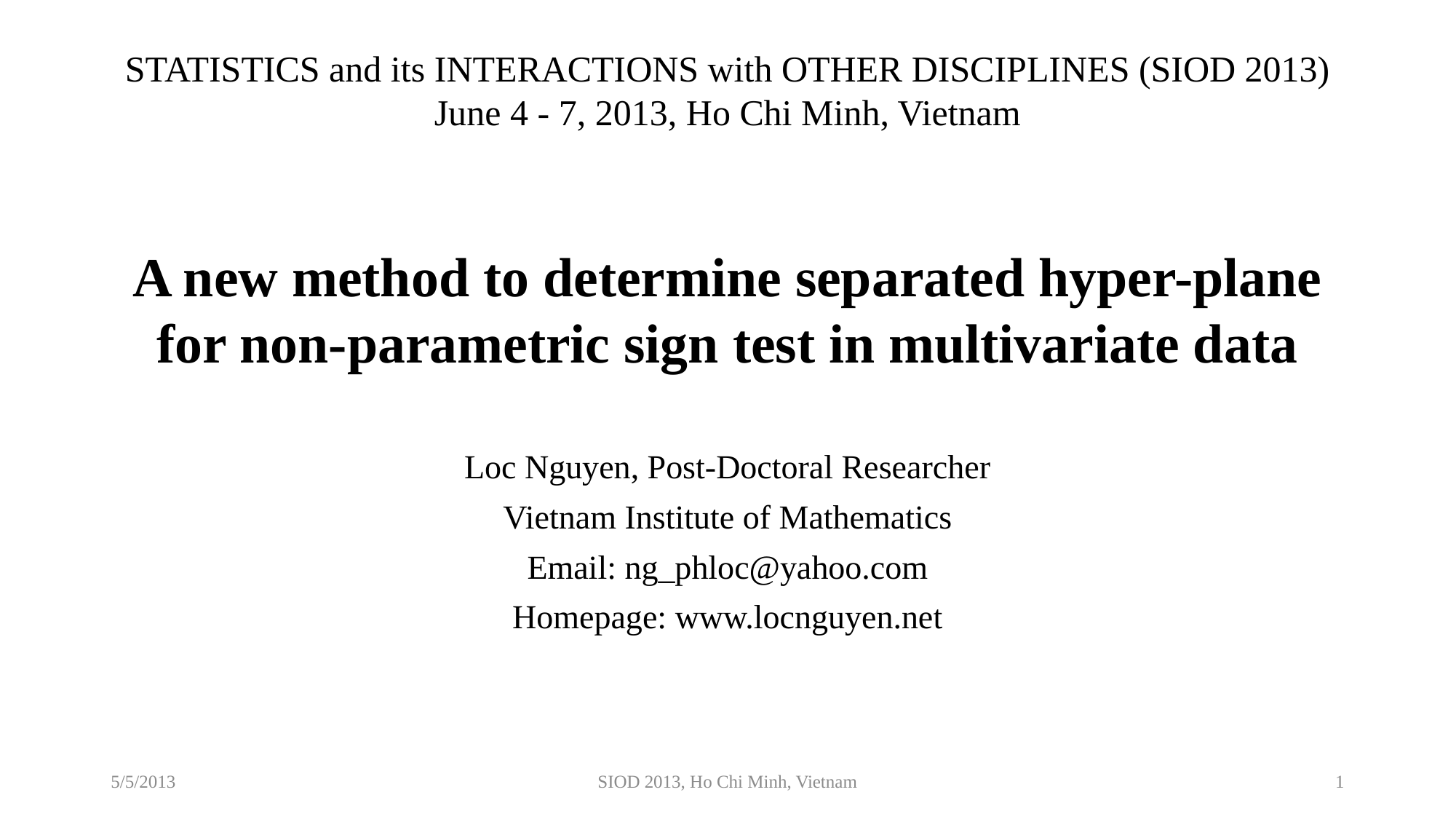

STATISTICS and its INTERACTIONS with OTHER DISCIPLINES (SIOD 2013)
June 4 - 7, 2013, Ho Chi Minh, Vietnam
# A new method to determine separated hyper-plane for non-parametric sign test in multivariate data
Loc Nguyen, Post-Doctoral Researcher
Vietnam Institute of Mathematics
Email: ng_phloc@yahoo.com
Homepage: www.locnguyen.net

5/5/2013
SIOD 2013, Ho Chi Minh, Vietnam
1